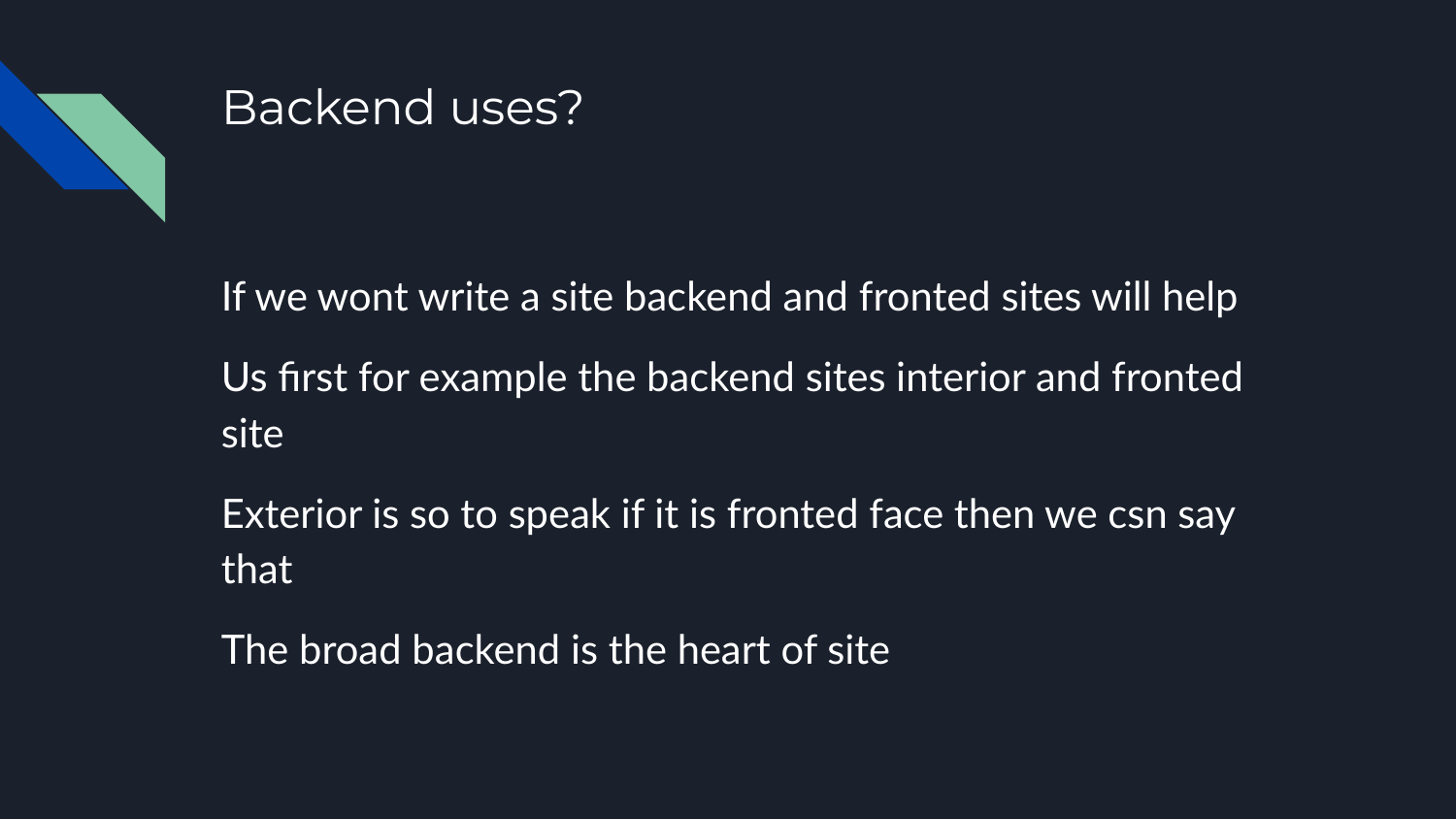

# Backend uses?
If we wont write a site backend and fronted sites will help
Us first for example the backend sites interior and fronted site
Exterior is so to speak if it is fronted face then we csn say that
The broad backend is the heart of site